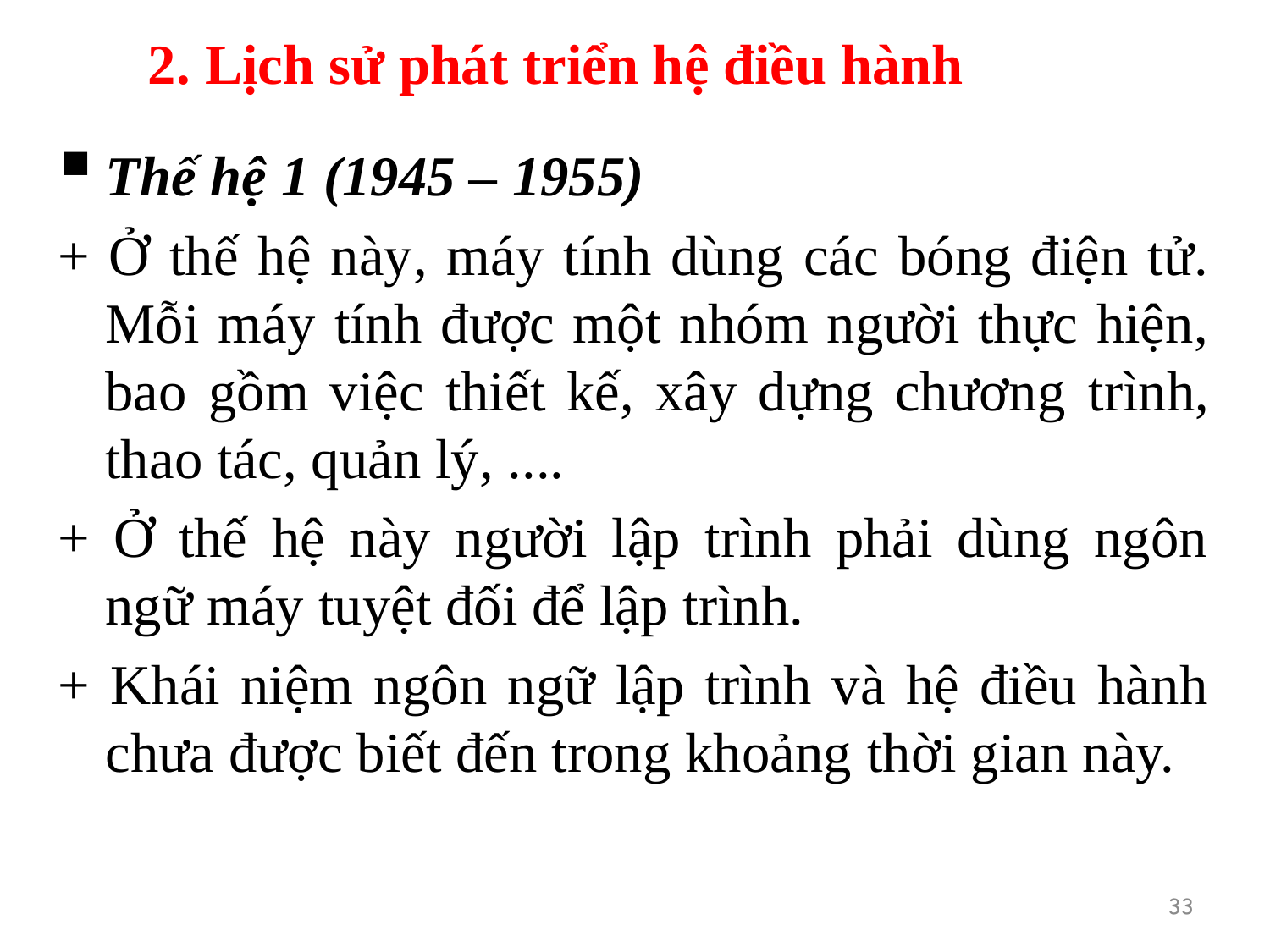

# 2. Lịch sử phát triển hệ điều hành
Thế hệ 1 (1945 – 1955)
+ Ở thế hệ này, máy tính dùng các bóng điện tử. Mỗi máy tính được một nhóm người thực hiện, bao gồm việc thiết kế, xây dựng chương trình, thao tác, quản lý, ....
+ Ở thế hệ này người lập trình phải dùng ngôn ngữ máy tuyệt đối để lập trình.
+ Khái niệm ngôn ngữ lập trình và hệ điều hành chưa được biết đến trong khoảng thời gian này.
33